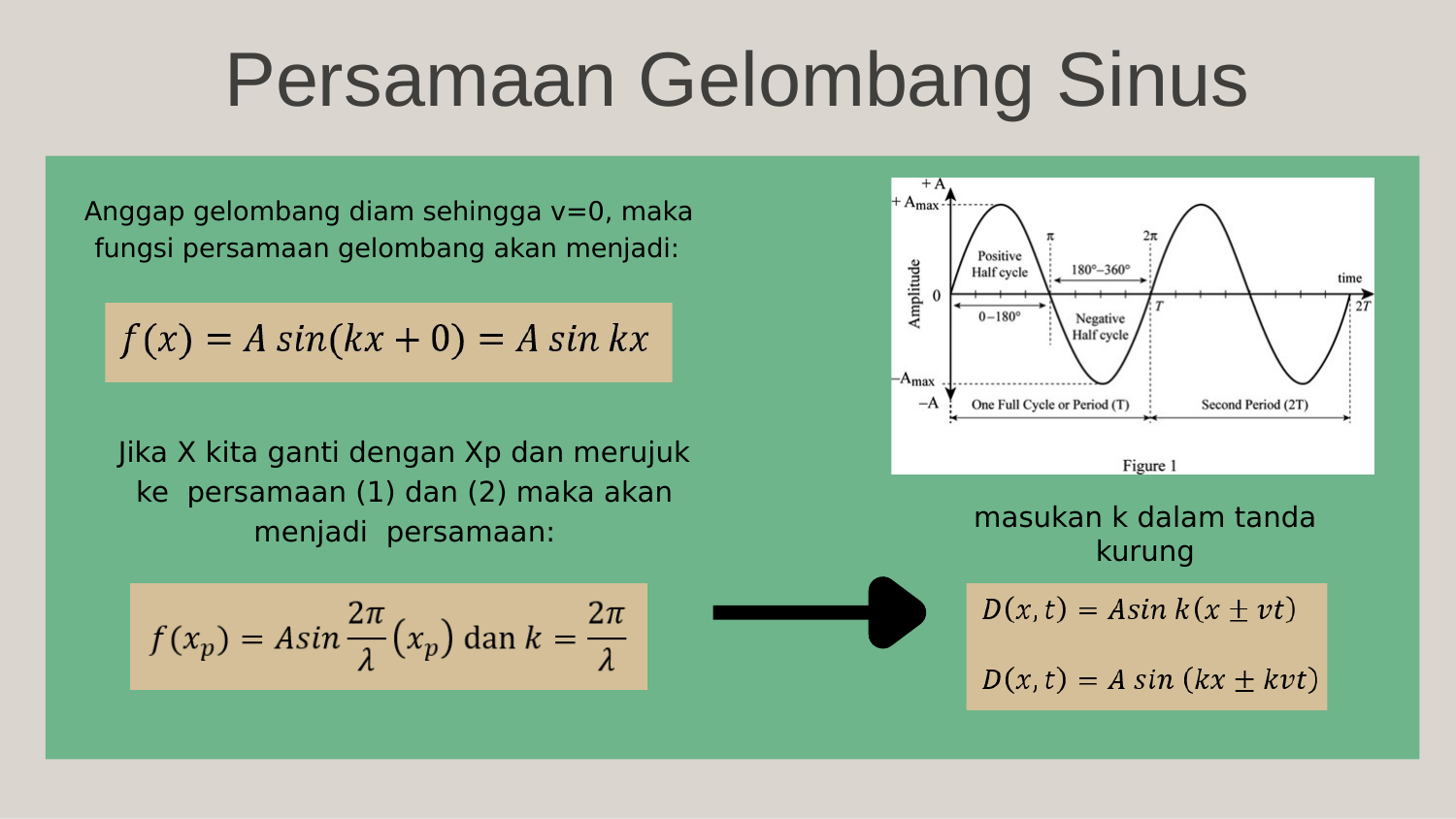

# Persamaan Gelombang Sinus

Anggap gelombang diam sehingga v=0, maka  fungsi persamaan gelombang akan menjadi:
Jika X kita ganti dengan Xp dan merujuk ke  persamaan (1) dan (2) maka akan menjadi  persamaan:
masukan k dalam tanda kurung